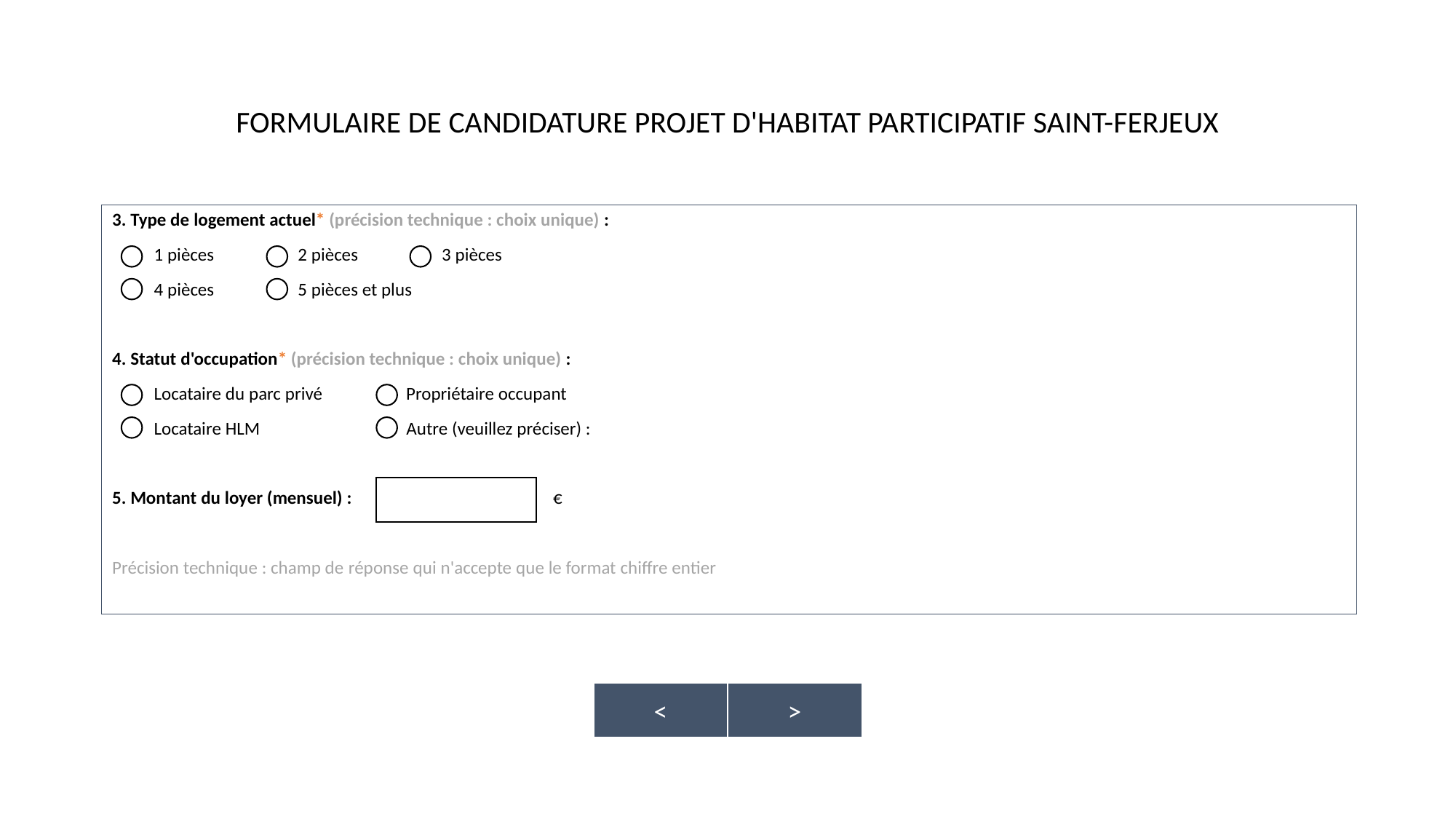

# FORMULAIRE DE CANDIDATURE PROJET D'HABITAT PARTICIPATIF SAINT-FERJEUX
3. Type de logement actuel* (précision technique : choix unique) :
          1 pièces                    2 pièces                    3 pièces
          4 pièces                    5 pièces et plus

4. Statut d'occupation* (précision technique : choix unique) :
          Locataire du parc privé                    Propriétaire occupant
          Locataire HLM                                   Autre (veuillez préciser) :

5. Montant du loyer (mensuel) :                                                €

Précision technique : champ de réponse qui n'accepte que le format chiffre entier

>
<